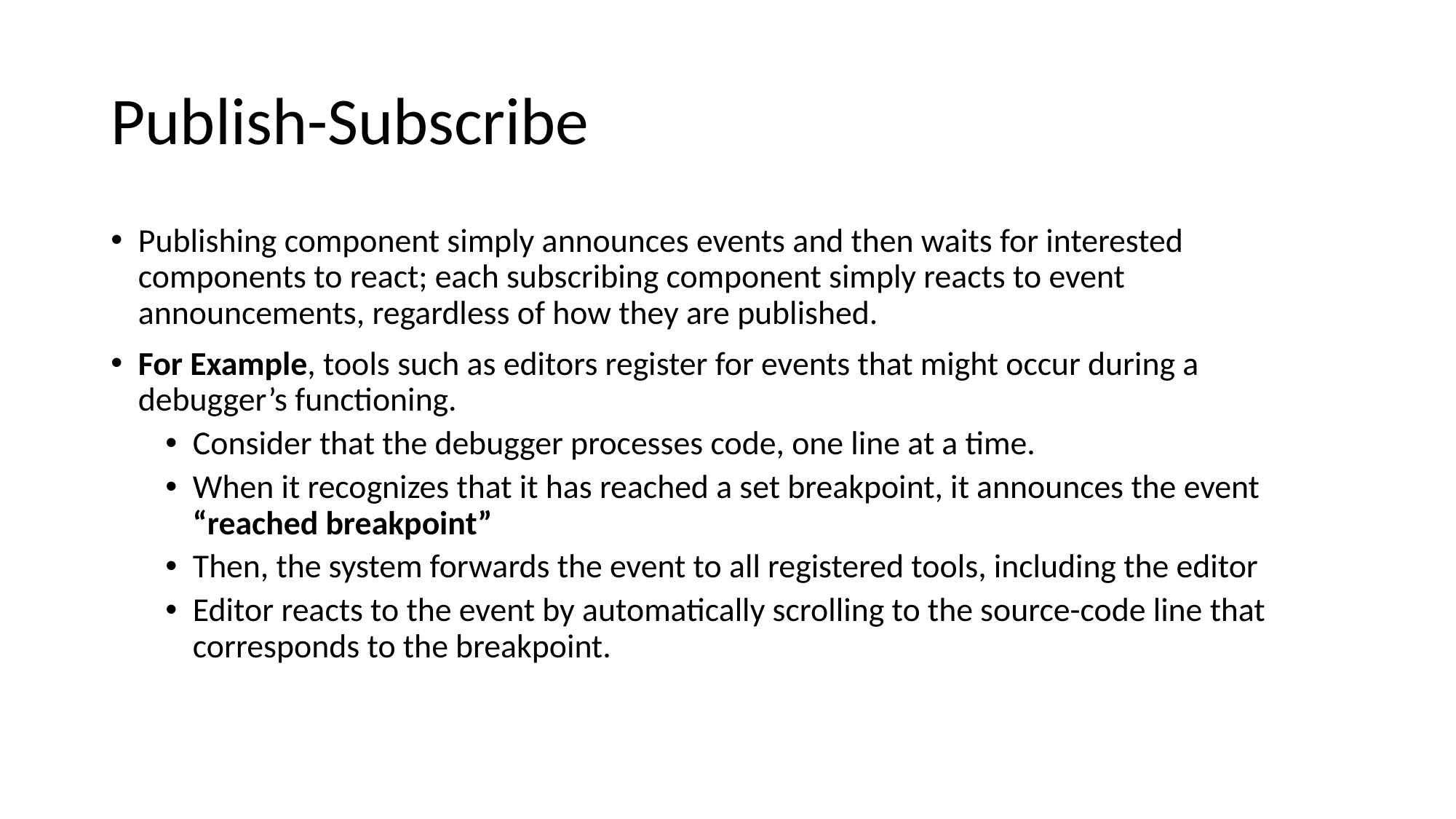

# Publish-Subscribe
Publishing component simply announces events and then waits for interested components to react; each subscribing component simply reacts to event announcements, regardless of how they are published.
For Example, tools such as editors register for events that might occur during a debugger’s functioning.
Consider that the debugger processes code, one line at a time.
When it recognizes that it has reached a set breakpoint, it announces the event “reached breakpoint”
Then, the system forwards the event to all registered tools, including the editor
Editor reacts to the event by automatically scrolling to the source-code line that corresponds to the breakpoint.